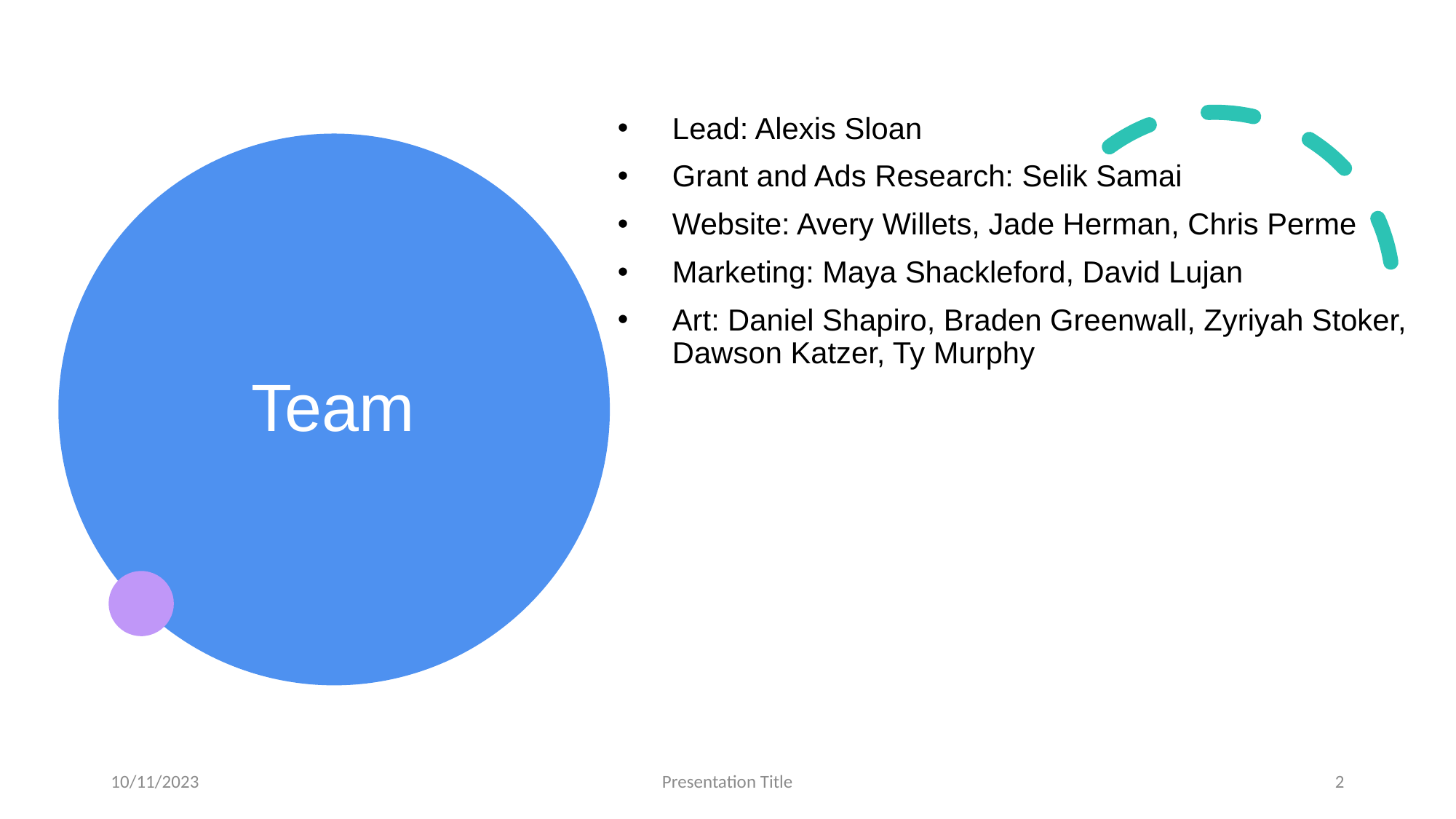

Lead: Alexis Sloan
Grant and Ads Research: Selik Samai
Website: Avery Willets, Jade Herman, Chris Perme
Marketing: Maya Shackleford, David Lujan
Art: Daniel Shapiro, Braden Greenwall, Zyriyah Stoker, Dawson Katzer, Ty Murphy

# Team
10/11/2023
Presentation Title
2